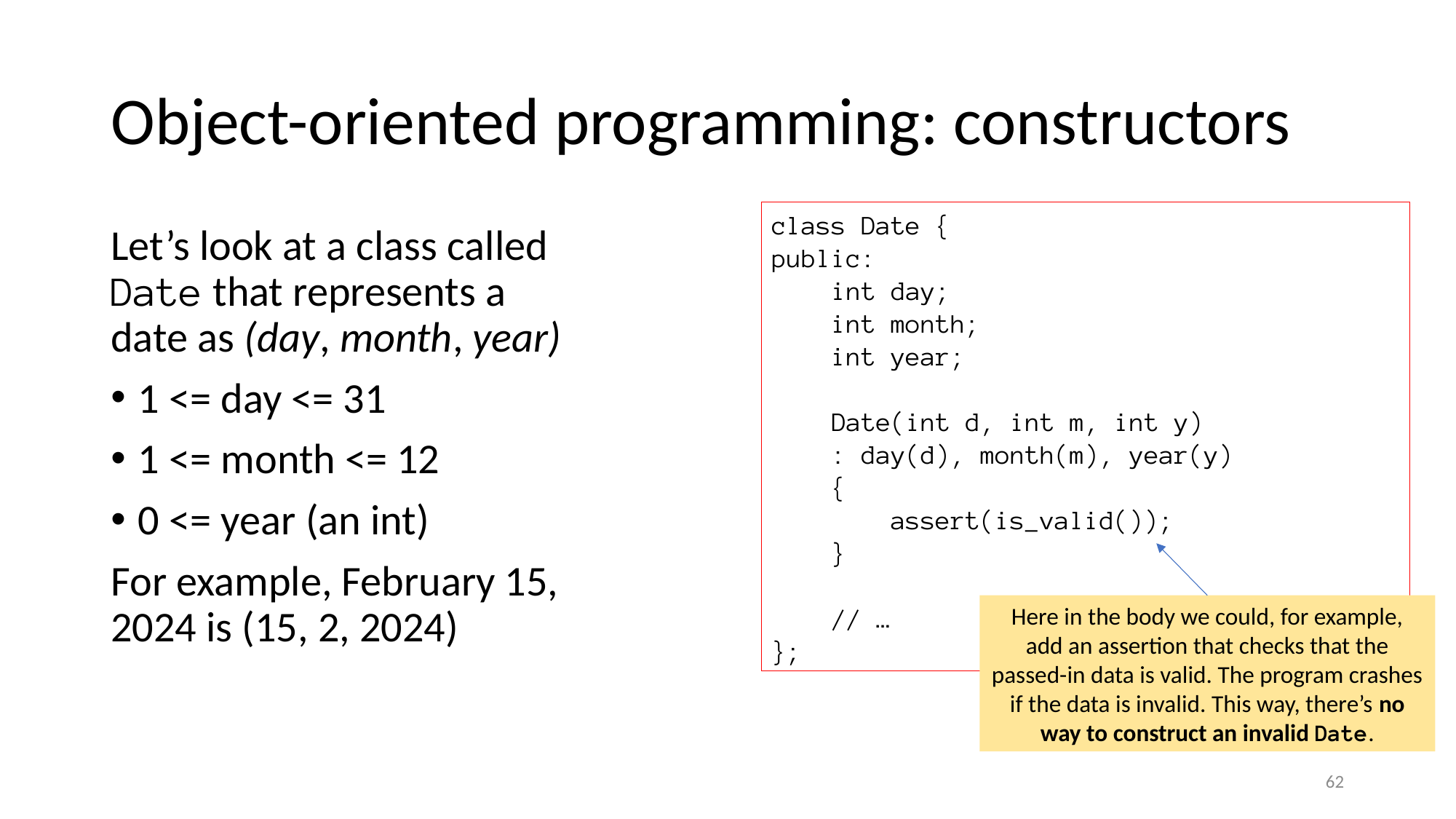

# Object-oriented programming: constructors
class Date {
public:
    int day;
    int month;
    int year;
    Date(int d, int m, int y)
    : day(d), month(m), year(y)
    {
        assert(is_valid());
    }
    // …
};
Let’s look at a class called Date that represents a date as (day, month, year)
1 <= day <= 31
1 <= month <= 12
0 <= year (an int)
For example, February 15, 2024 is (15, 2, 2024)
Here in the body we could, for example, add an assertion that checks that the passed-in data is valid. The program crashes if the data is invalid. This way, there’s no way to construct an invalid Date.
62